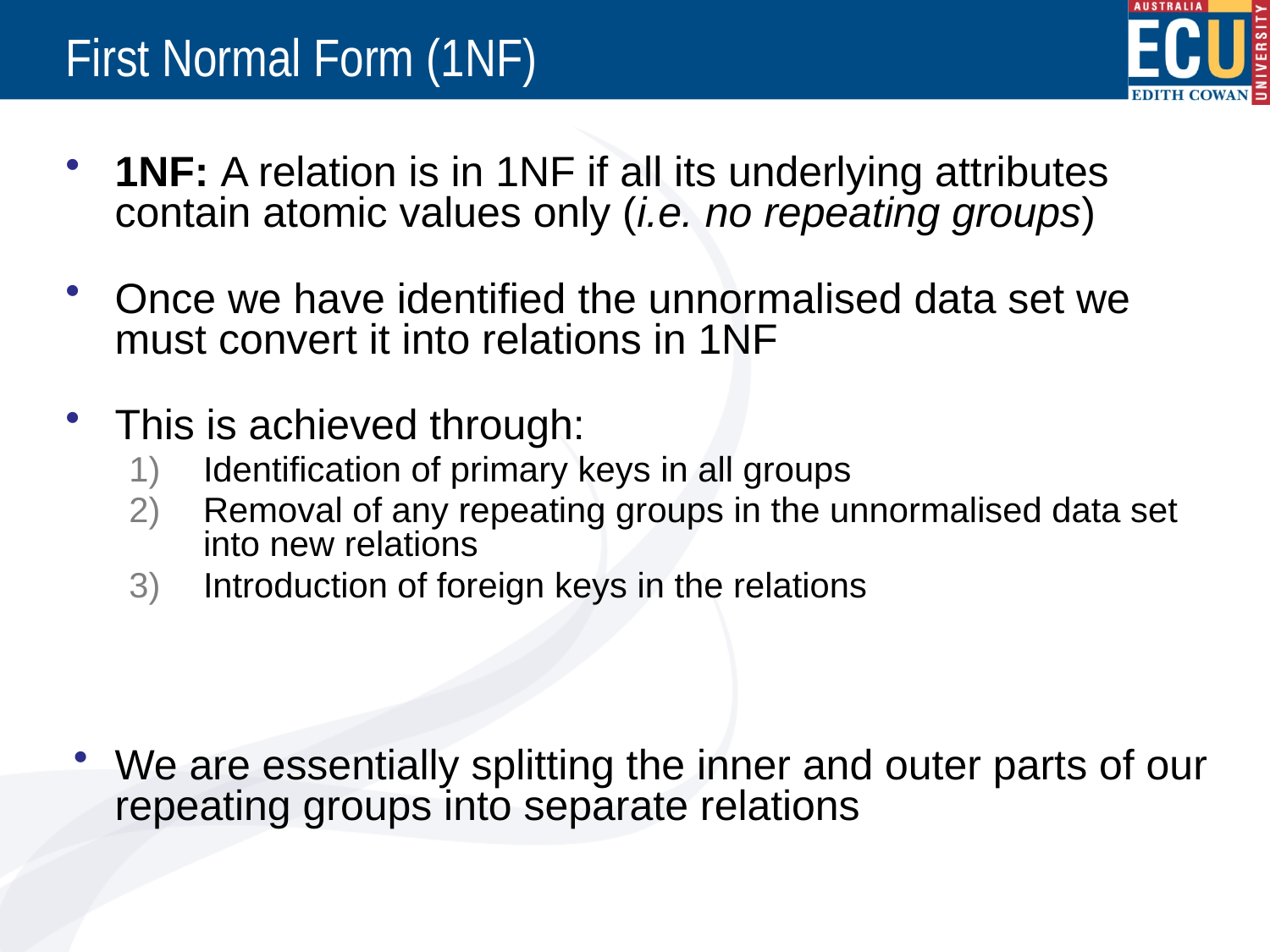

# First Normal Form (1NF)
1NF: A relation is in 1NF if all its underlying attributes contain atomic values only (i.e. no repeating groups)

Once we have identified the unnormalised data set we must convert it into relations in 1NF

This is achieved through:
Identification of primary keys in all groups
Removal of any repeating groups in the unnormalised data set into new relations
Introduction of foreign keys in the relations

We are essentially splitting the inner and outer parts of our repeating groups into separate relations